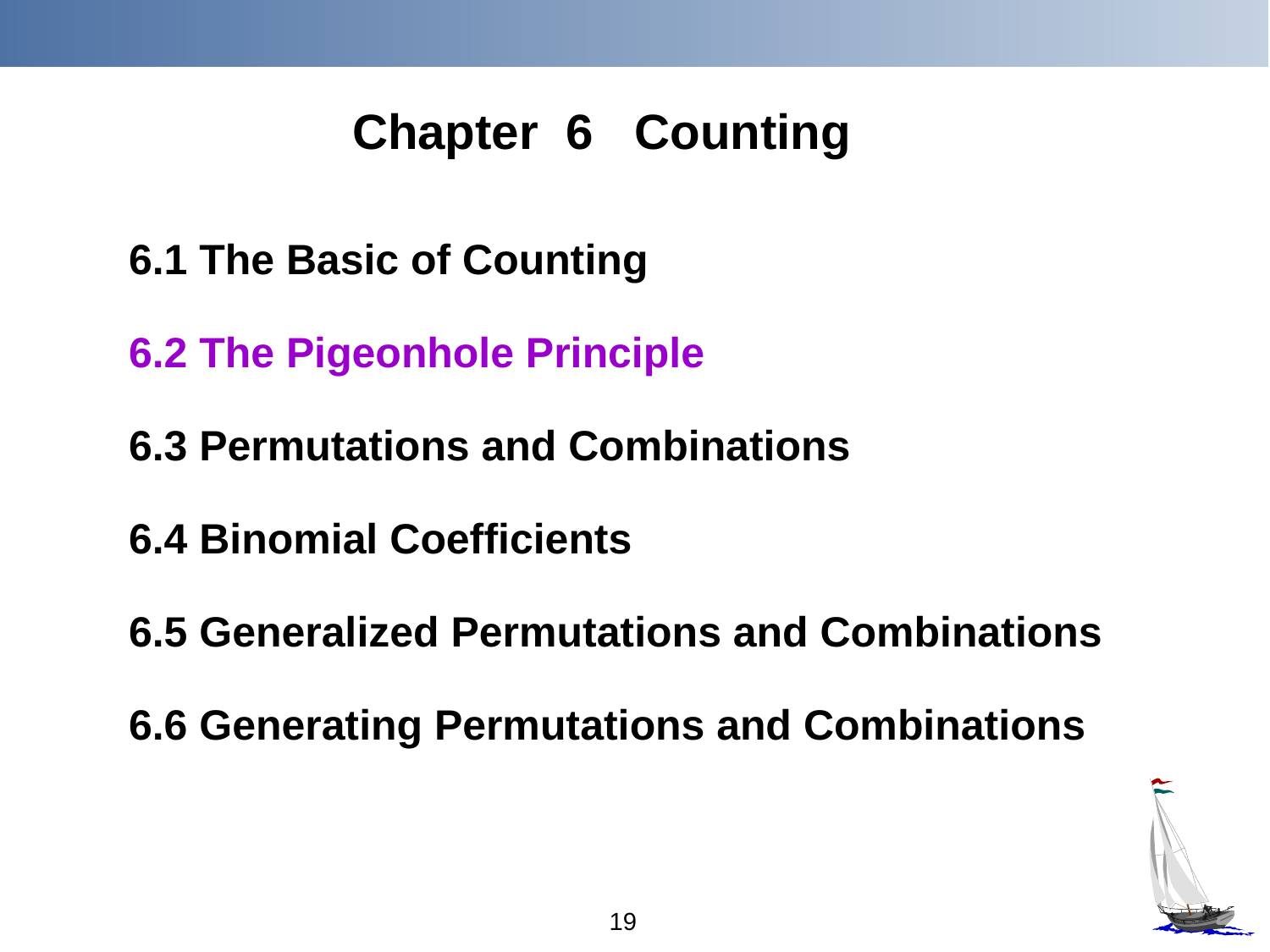

Chapter  6   Counting
6.1 The Basic of Counting
6.2 The Pigeonhole Principle
6.3 Permutations and Combinations
6.4 Binomial Coefficients
6.5 Generalized Permutations and Combinations
6.6 Generating Permutations and Combinations
19